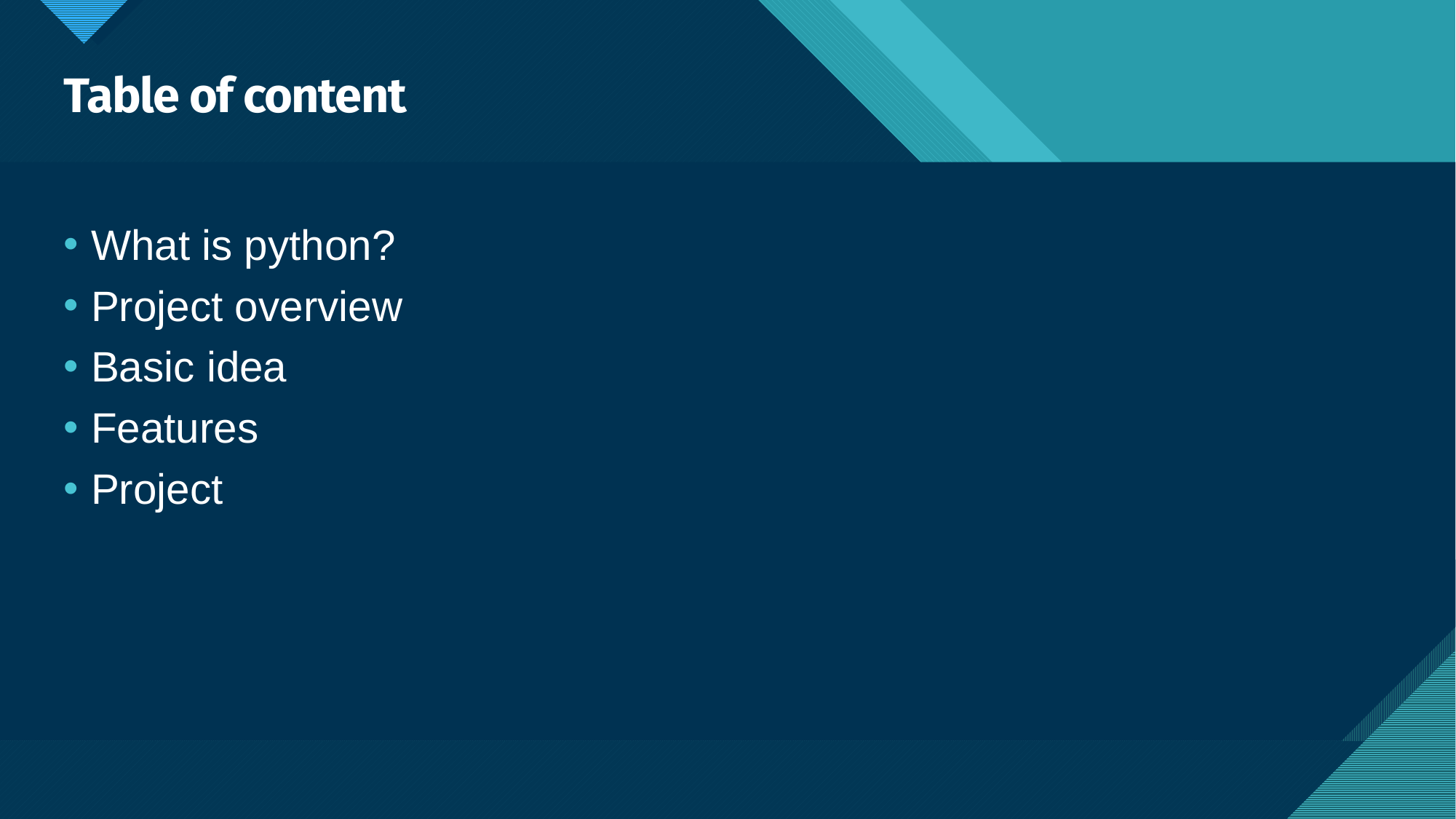

# Table of content
What is python?
Project overview
Basic idea
Features
Project